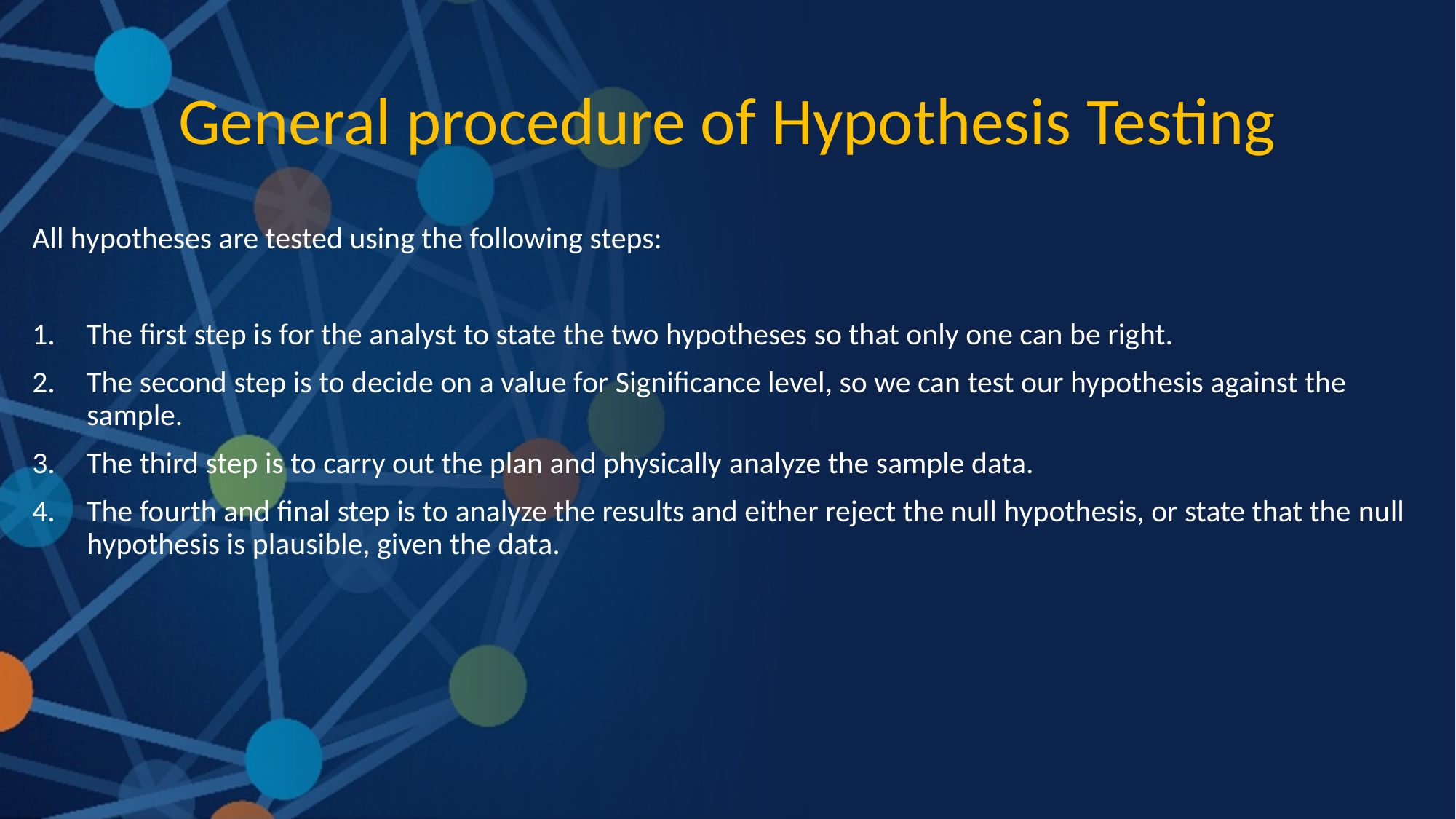

# General procedure of Hypothesis Testing
All hypotheses are tested using the following steps:

The first step is for the analyst to state the two hypotheses so that only one can be right.
The second step is to decide on a value for Significance level, so we can test our hypothesis against the sample.
The third step is to carry out the plan and physically analyze the sample data.
The fourth and final step is to analyze the results and either reject the null hypothesis, or state that the null hypothesis is plausible, given the data.